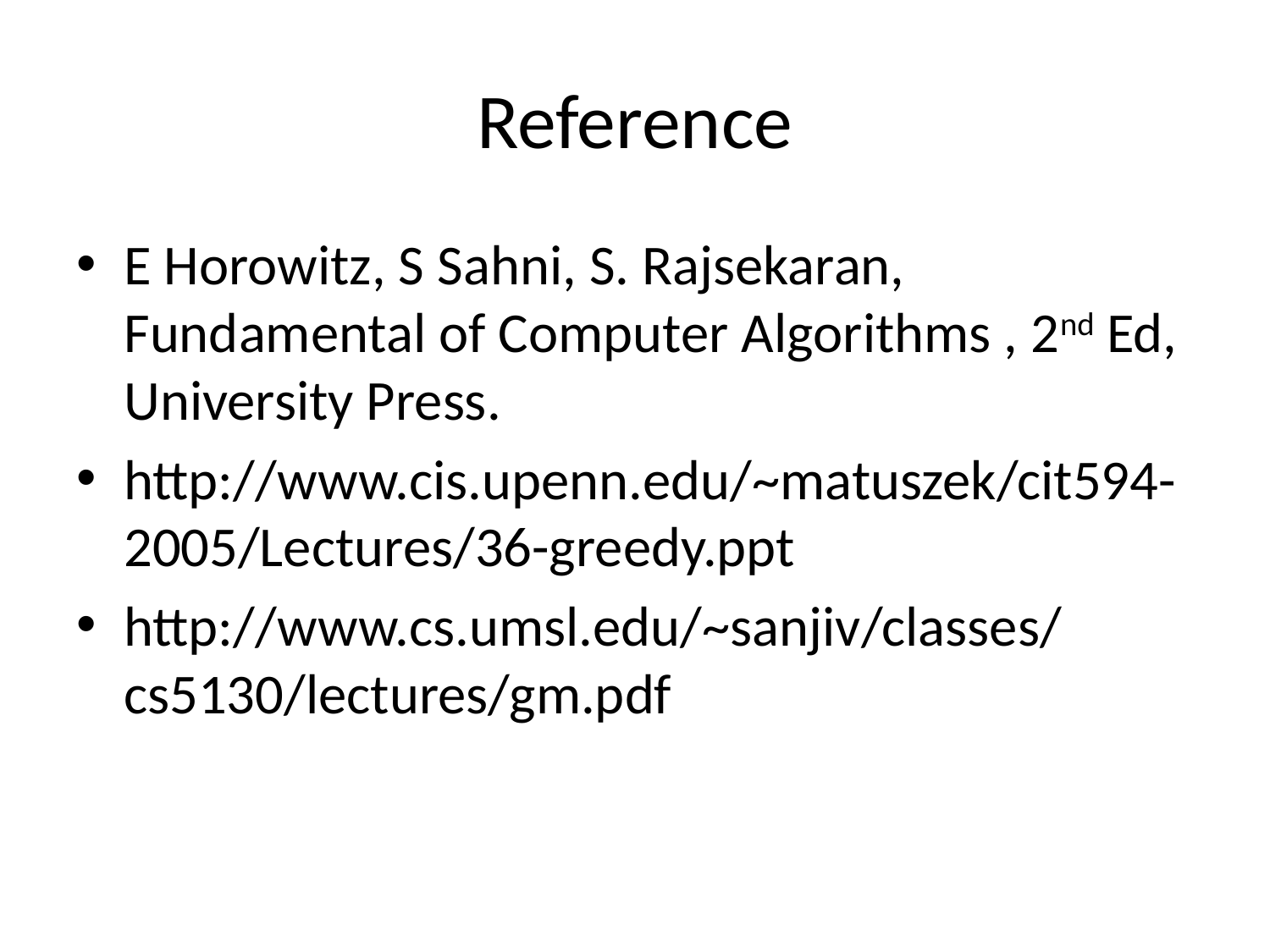

# Reference
E Horowitz, S Sahni, S. Rajsekaran, Fundamental of Computer Algorithms , 2nd Ed, University Press.
http://www.cis.upenn.edu/~matuszek/cit594-2005/Lectures/36-greedy.ppt
http://www.cs.umsl.edu/~sanjiv/classes/cs5130/lectures/gm.pdf